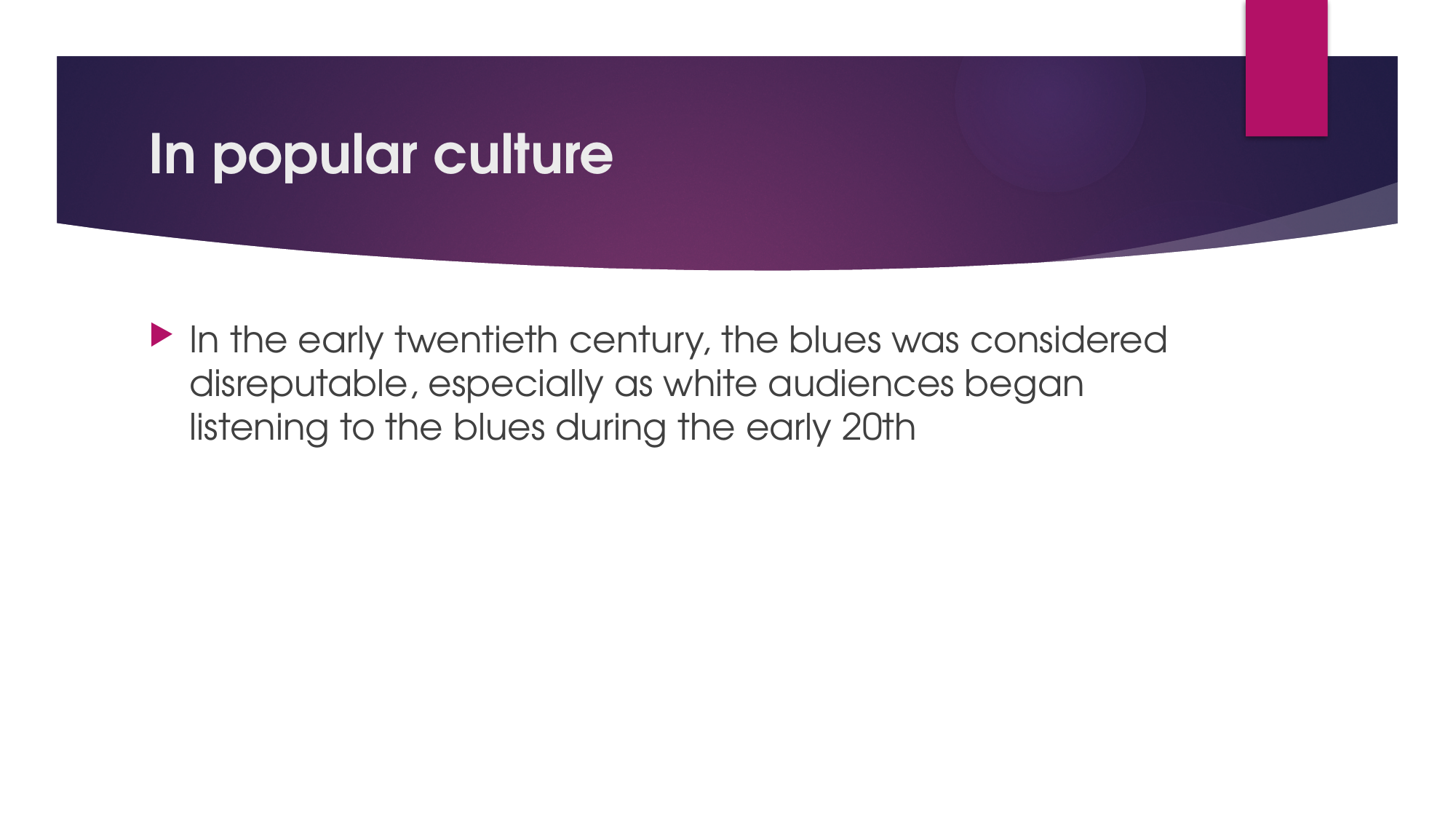

# In popular culture
In the early twentieth century, the blues was considered disreputable, especially as white audiences began listening to the blues during the early 20th